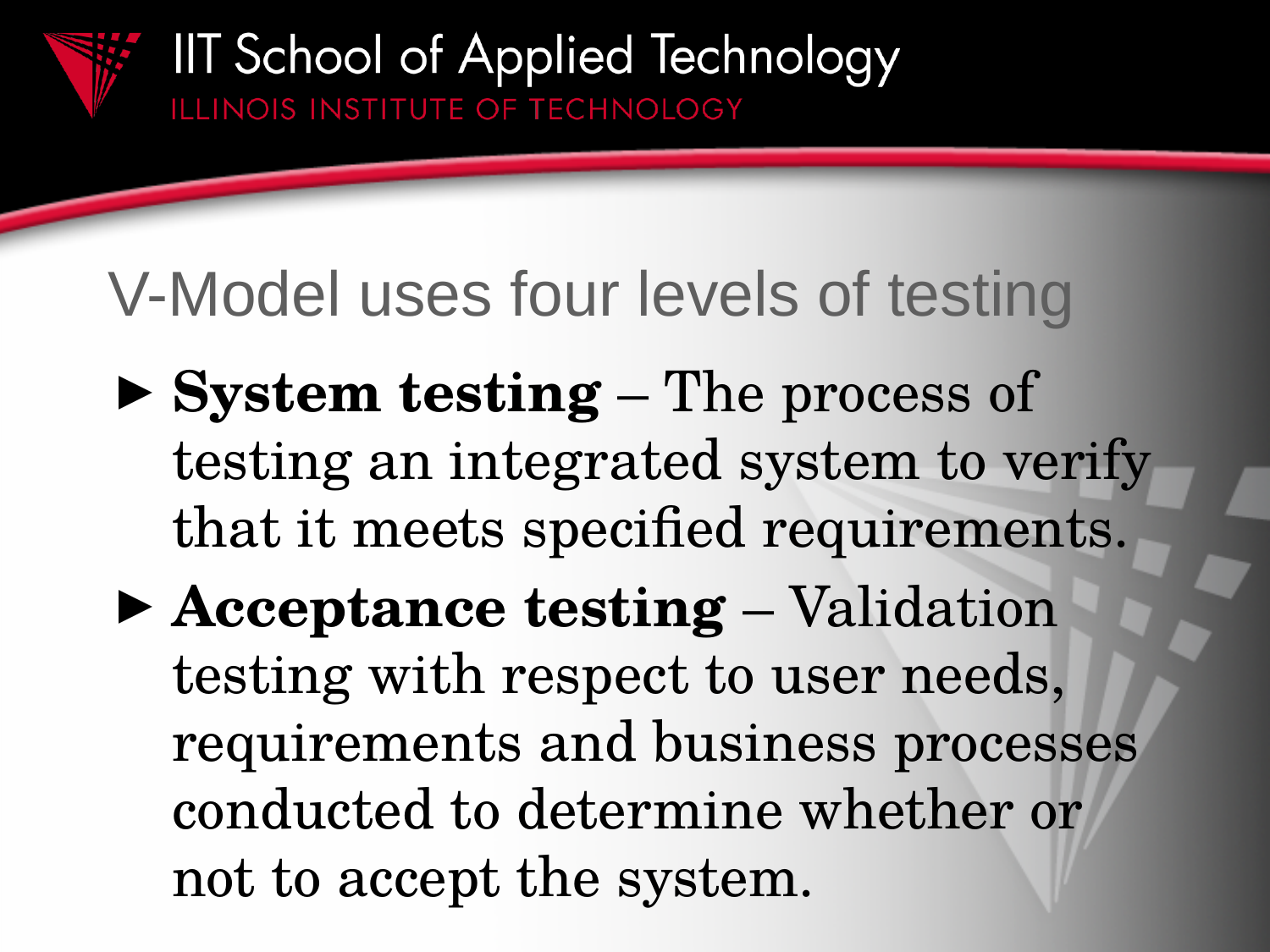

# V-Model uses four levels of testing
System testing – The process of testing an integrated system to verify that it meets specified requirements.
Acceptance testing – Validation testing with respect to user needs, requirements and business processes conducted to determine whether or not to accept the system.